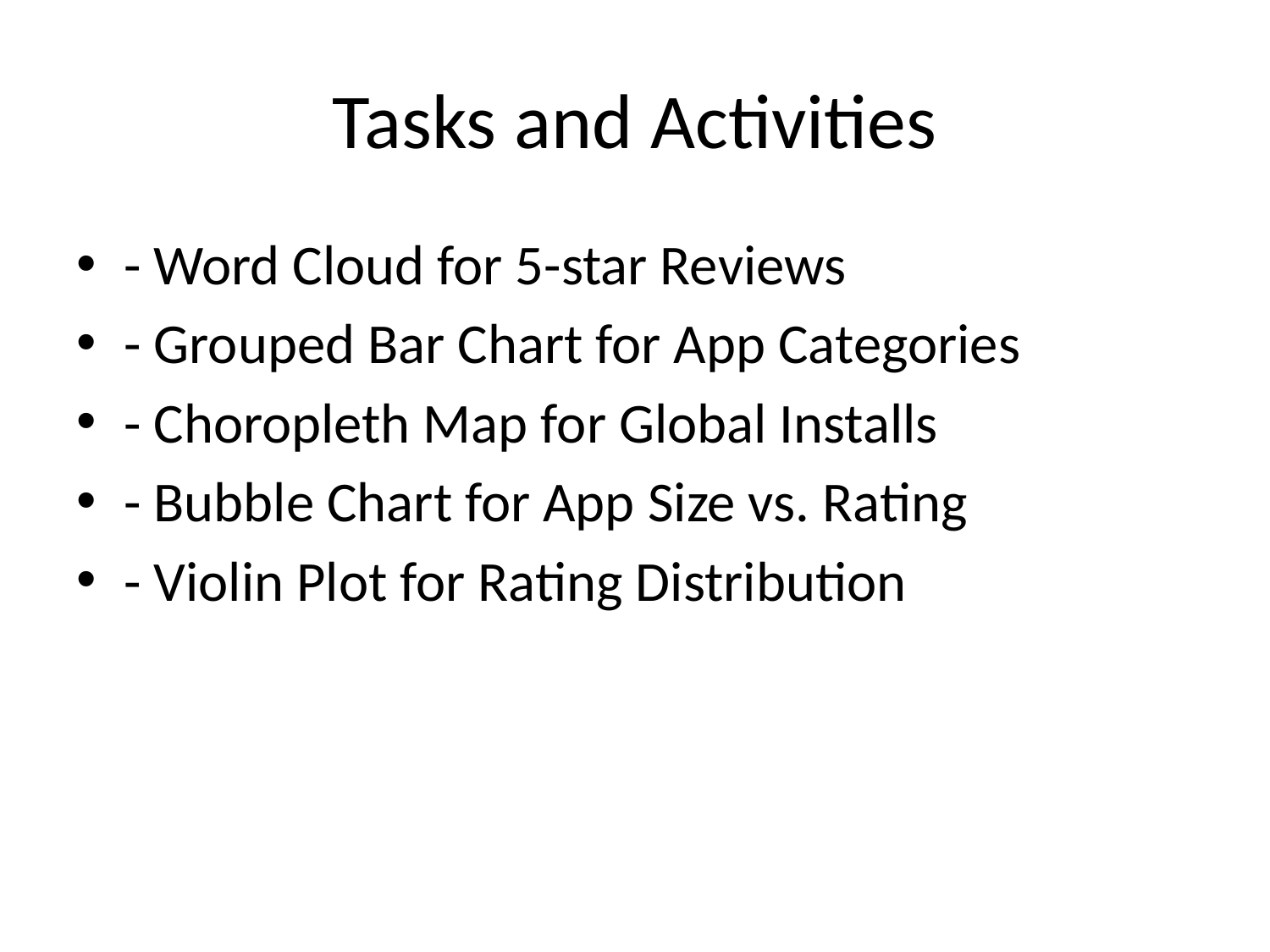

# Tasks and Activities
- Word Cloud for 5-star Reviews
- Grouped Bar Chart for App Categories
- Choropleth Map for Global Installs
- Bubble Chart for App Size vs. Rating
- Violin Plot for Rating Distribution